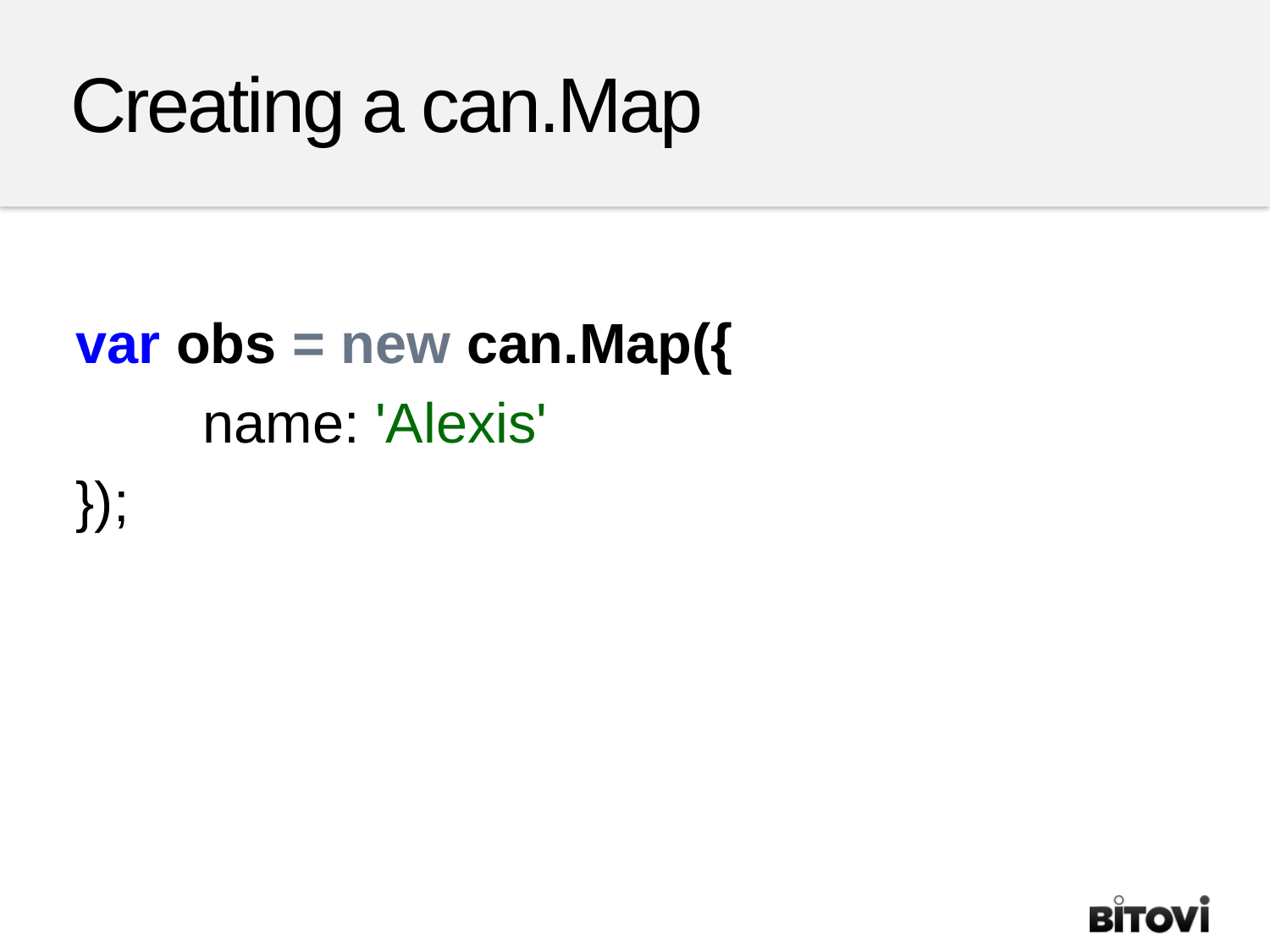

Creating a can.Map

var obs = new can.Map({
	name: 'Alexis'
});